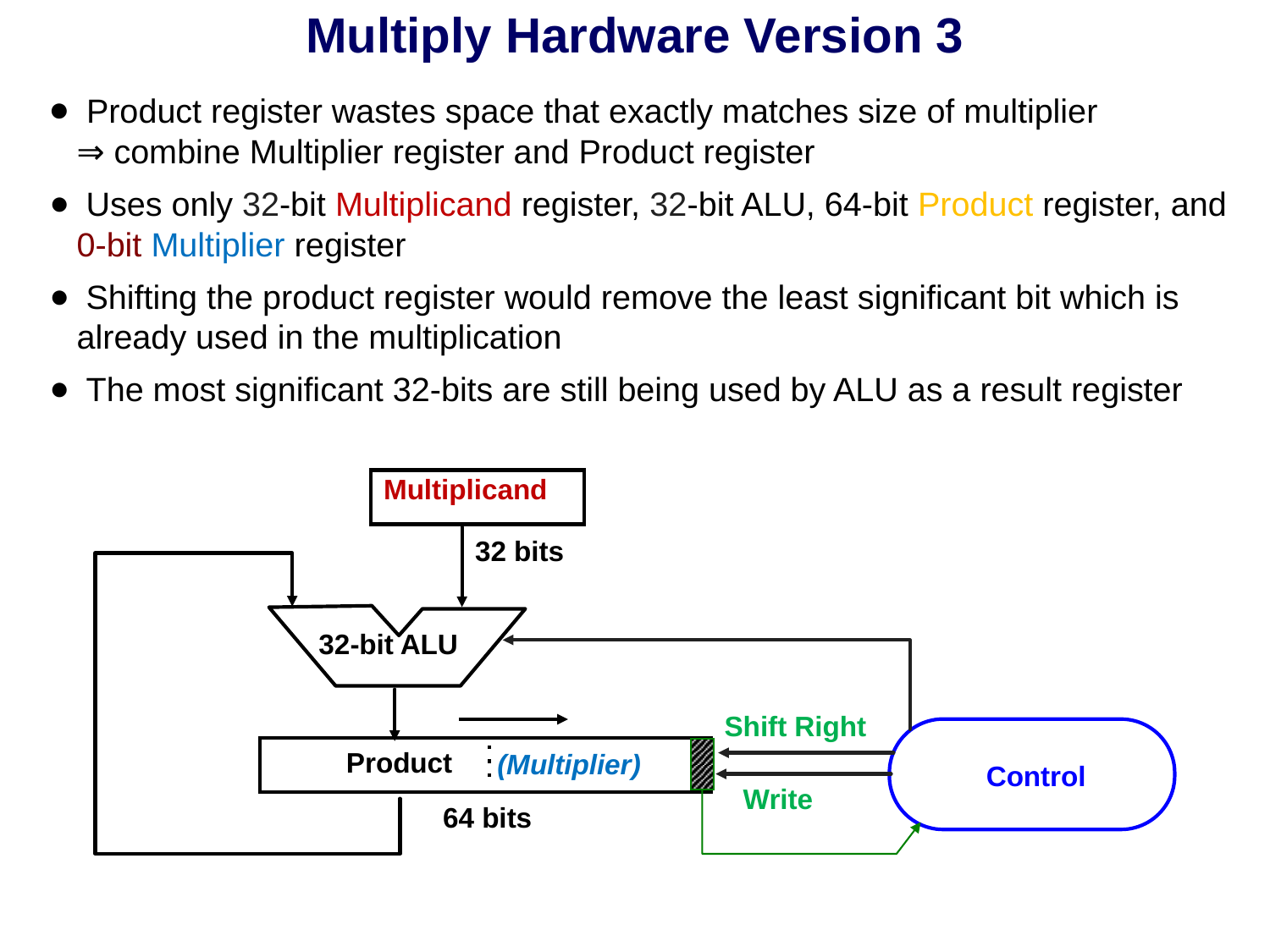

# Multiply Hardware Version 3
 Product register wastes space that exactly matches size of multiplier
⇒ combine Multiplier register and Product register
 Uses only 32-bit Multiplicand register, 32-bit ALU, 64-bit Product register, and 0-bit Multiplier register
 Shifting the product register would remove the least significant bit which is   already used in the multiplication
 The most significant 32-bits are still being used by ALU as a result register
 Multiplicand

32 bits

 32-bit ALU

Shift Right

Product
(Multiplier)
Control

Write

64 bits